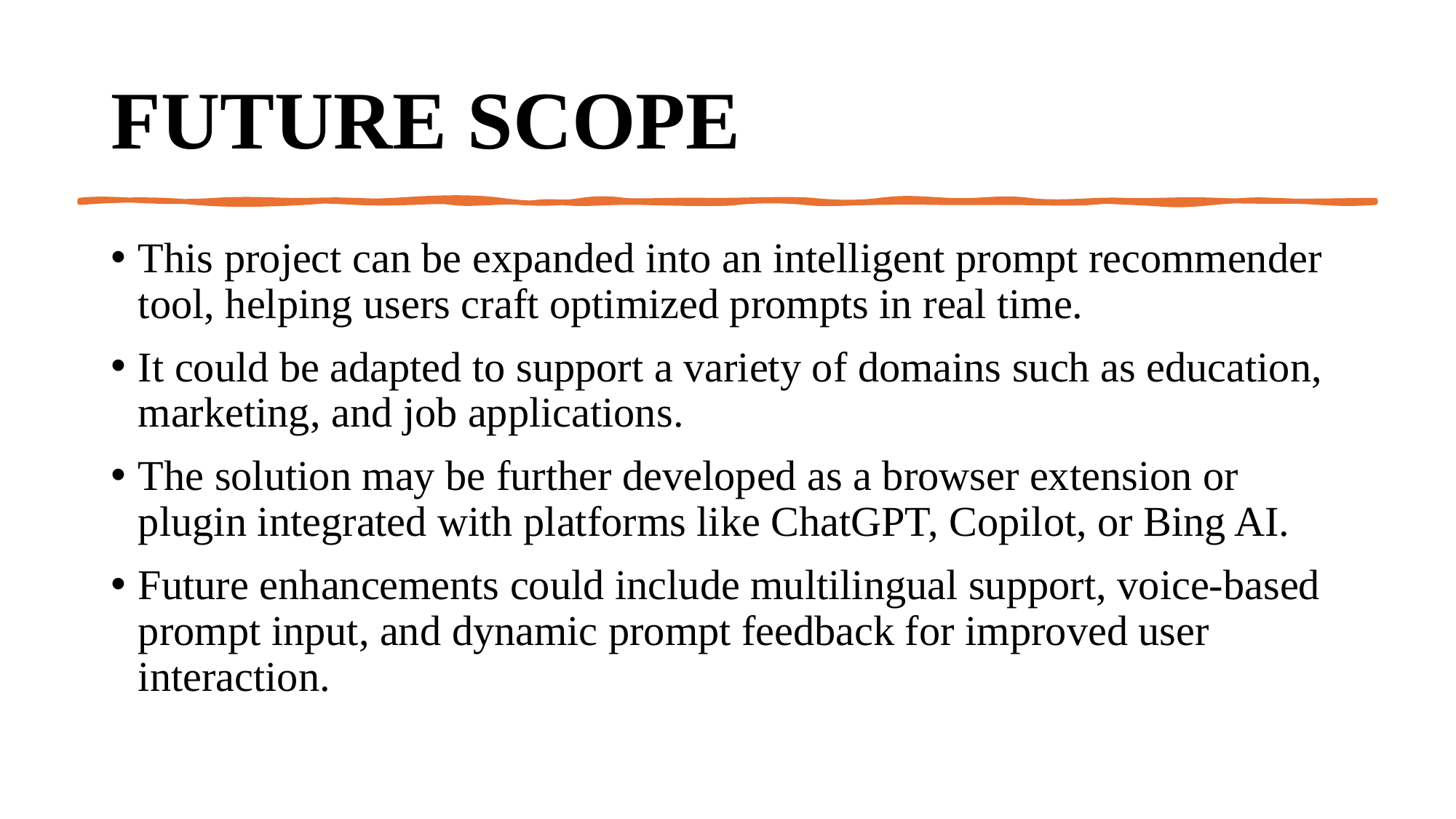

# Future scope

This project can be expanded into an intelligent prompt recommender tool, helping users craft optimized prompts in real time.
It could be adapted to support a variety of domains such as education, marketing, and job applications.
The solution may be further developed as a browser extension or plugin integrated with platforms like ChatGPT, Copilot, or Bing AI.
Future enhancements could include multilingual support, voice-based prompt input, and dynamic prompt feedback for improved user interaction.